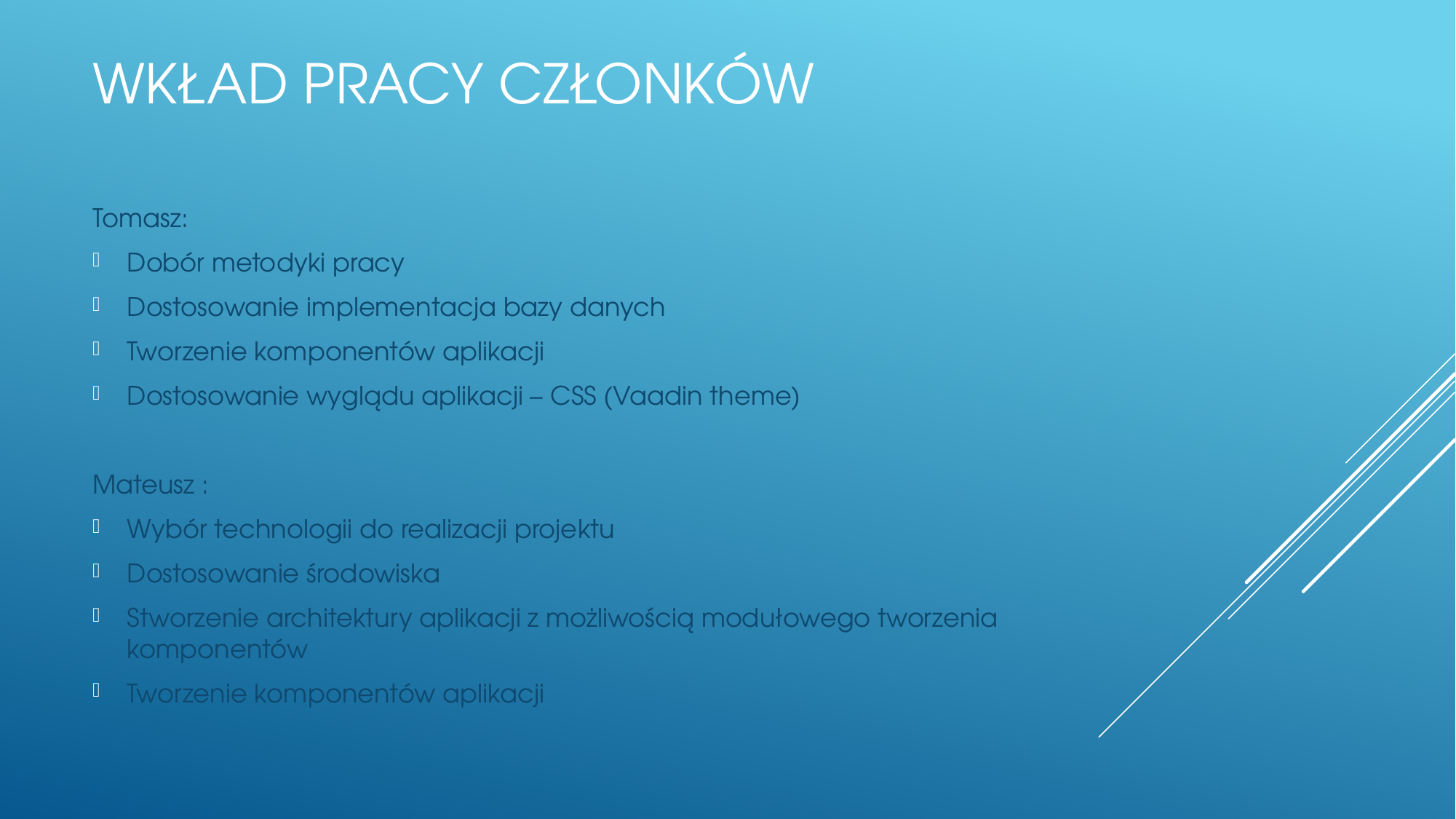

# Wkład pracy członków

Tomasz:
Dobór metodyki pracy
Dostosowanie implementacja bazy danych
Tworzenie komponentów aplikacji
Dostosowanie wyglądu aplikacji – CSS (Vaadin theme)

Mateusz :
Wybór technologii do realizacji projektu
Dostosowanie środowiska
Stworzenie architektury aplikacji z możliwością modułowego tworzenia komponentów
Tworzenie komponentów aplikacji